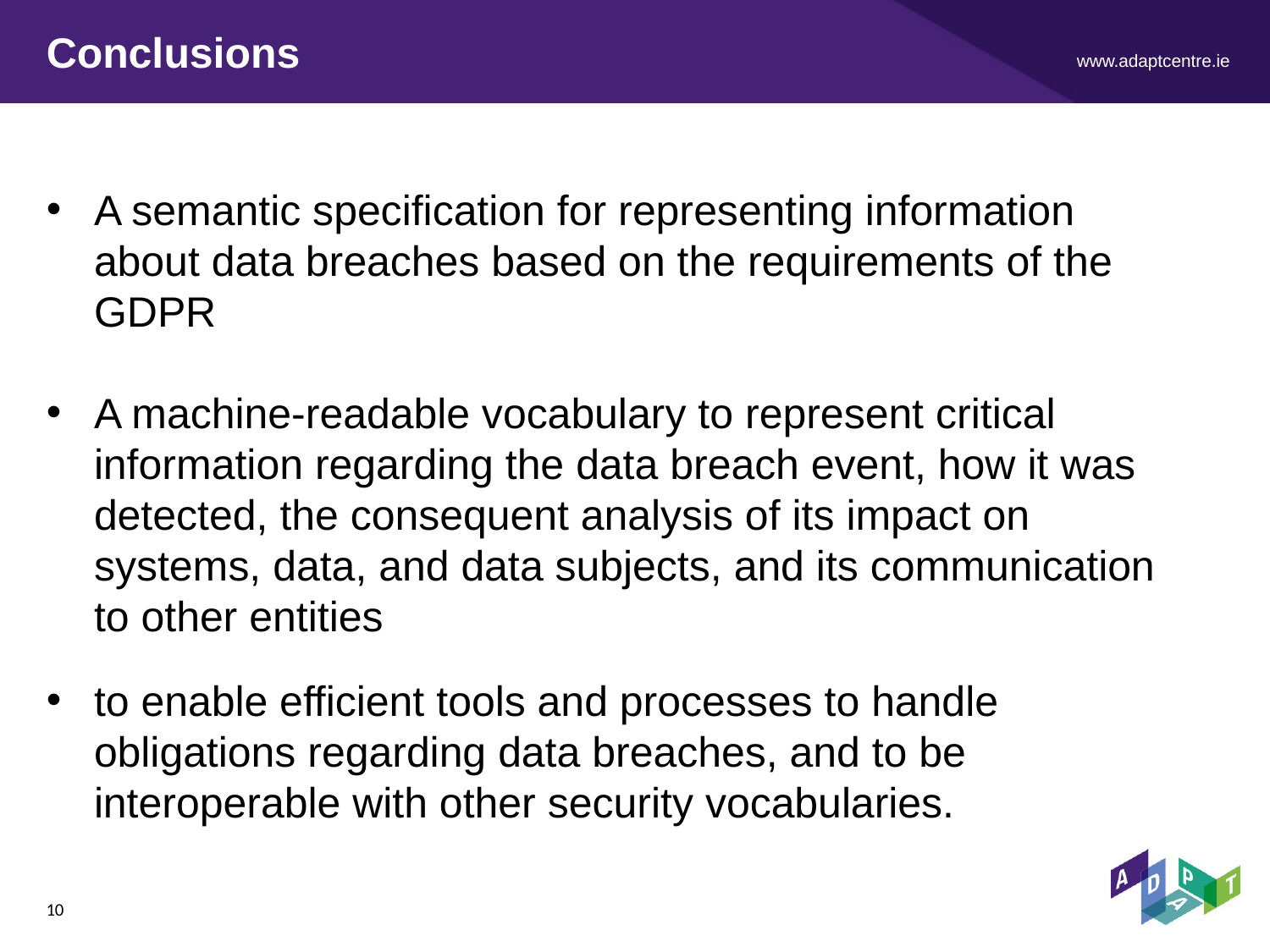

# Conclusions
A semantic specification for representing information about data breaches based on the requirements of the GDPR

A machine-readable vocabulary to represent critical information regarding the data breach event, how it was detected, the consequent analysis of its impact on systems, data, and data subjects, and its communication to other entities

to enable efficient tools and processes to handle obligations regarding data breaches, and to be interoperable with other security vocabularies.

10